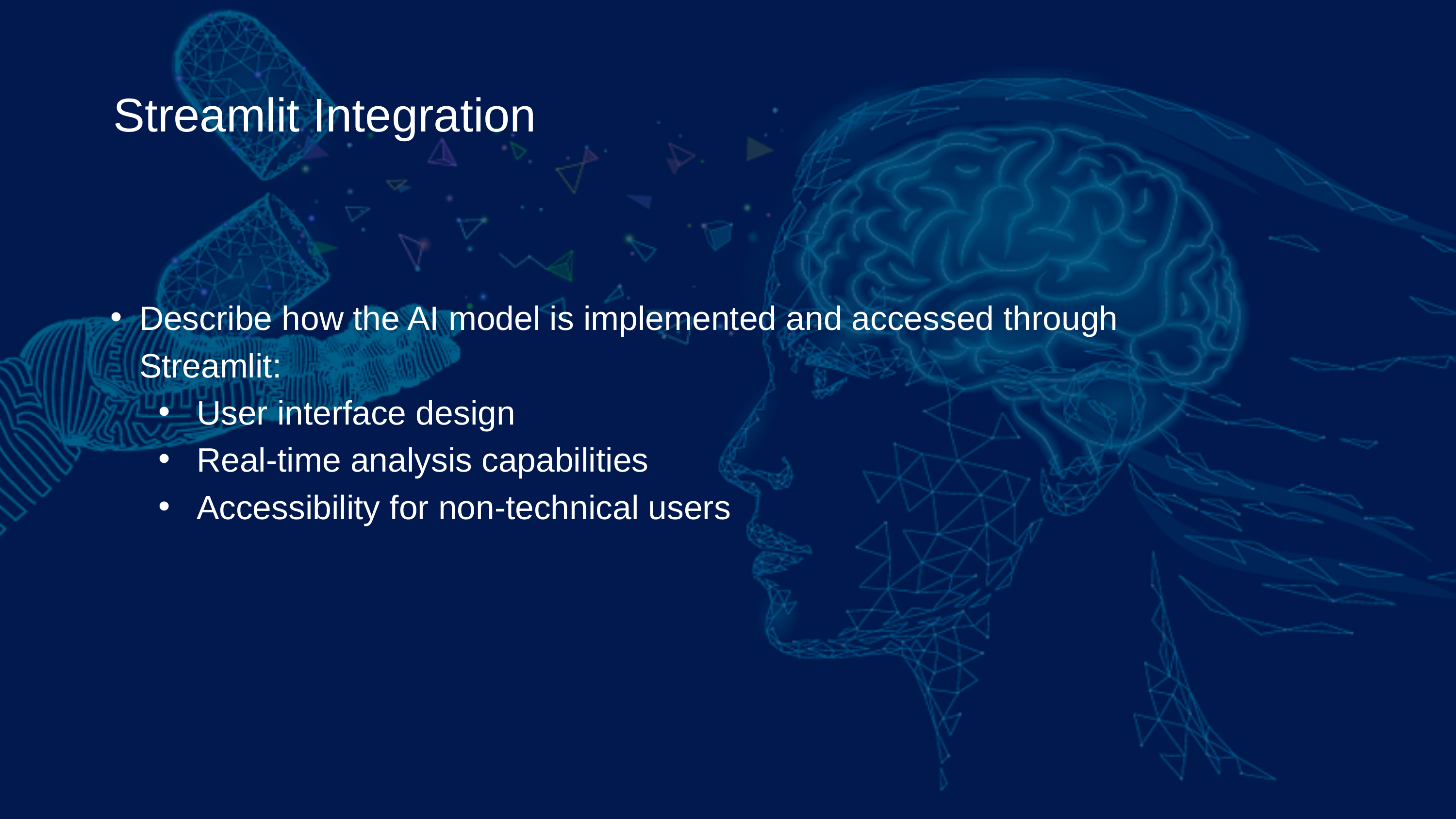

Streamlit Integration
Describe how the AI model is implemented and accessed through Streamlit:
User interface design
Real-time analysis capabilities
Accessibility for non-technical users